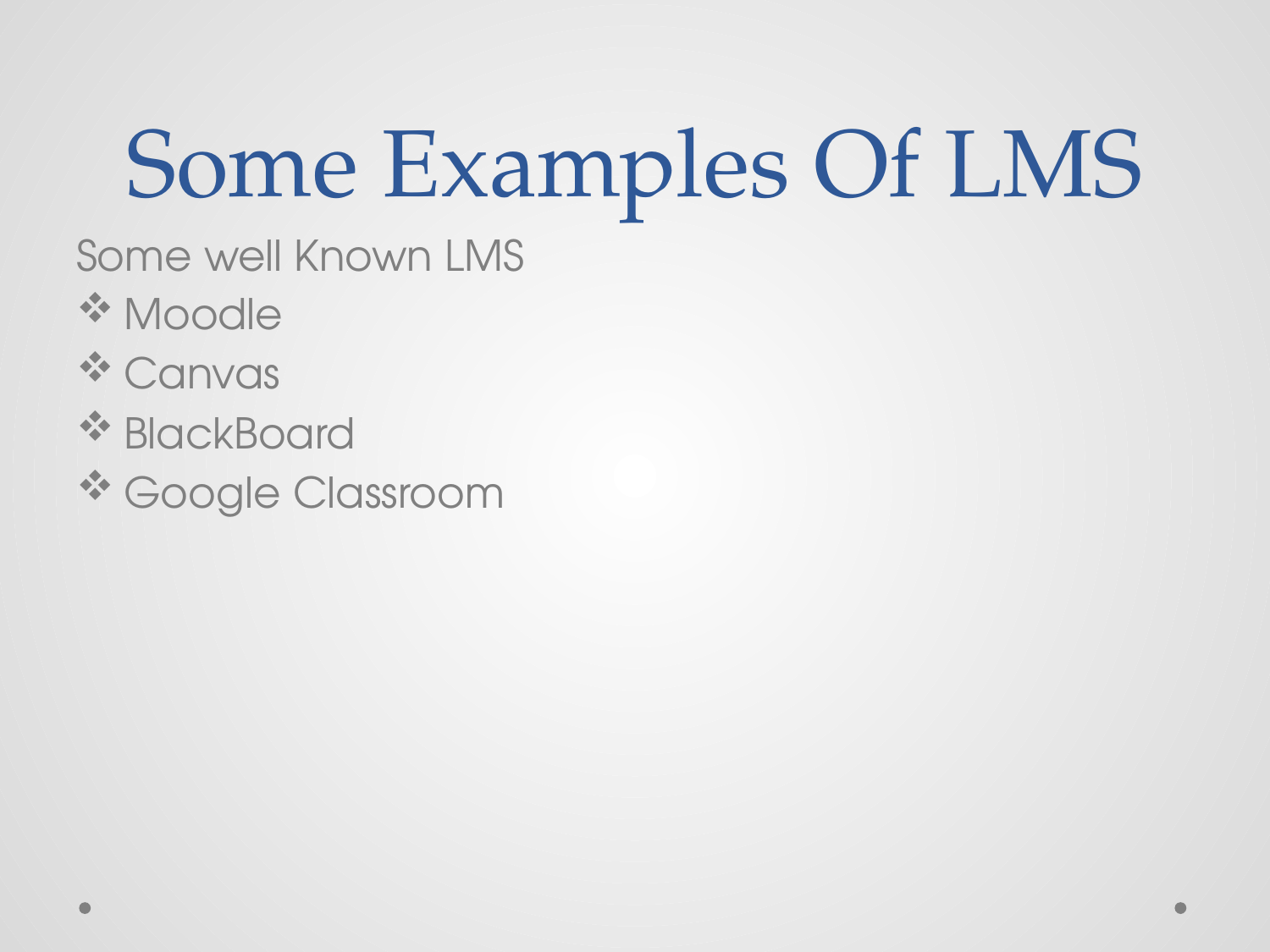

# Some Examples Of LMS
Some well Known LMS
Moodle
Canvas
BlackBoard
Google Classroom